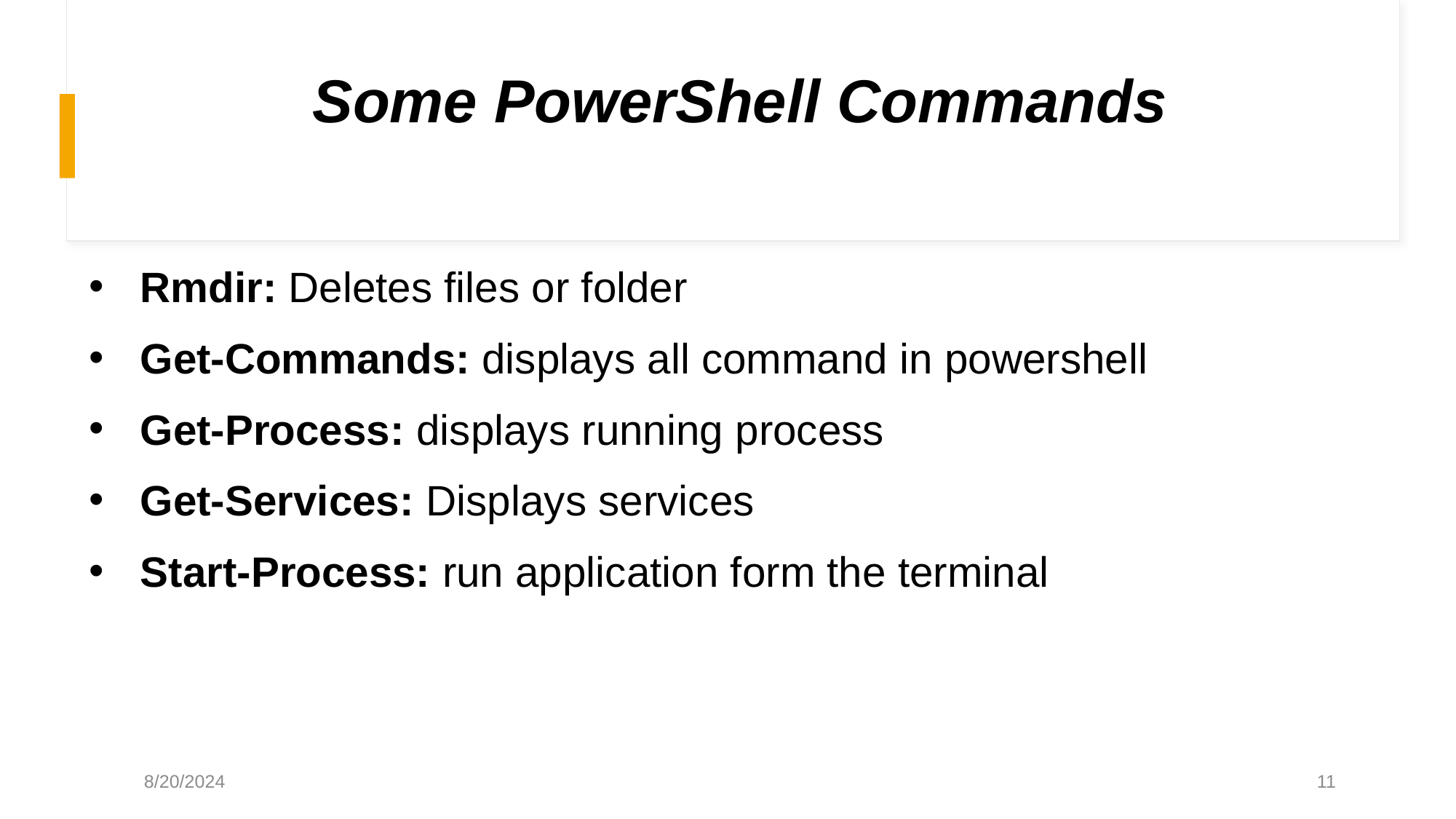

# Some PowerShell Commands

  Rmdir: Deletes files or folder
  Get-Commands: displays all command in powershell
  Get-Process: displays running process
  Get-Services: Displays services
  Start-Process: run application form the terminal
8/20/2024

11